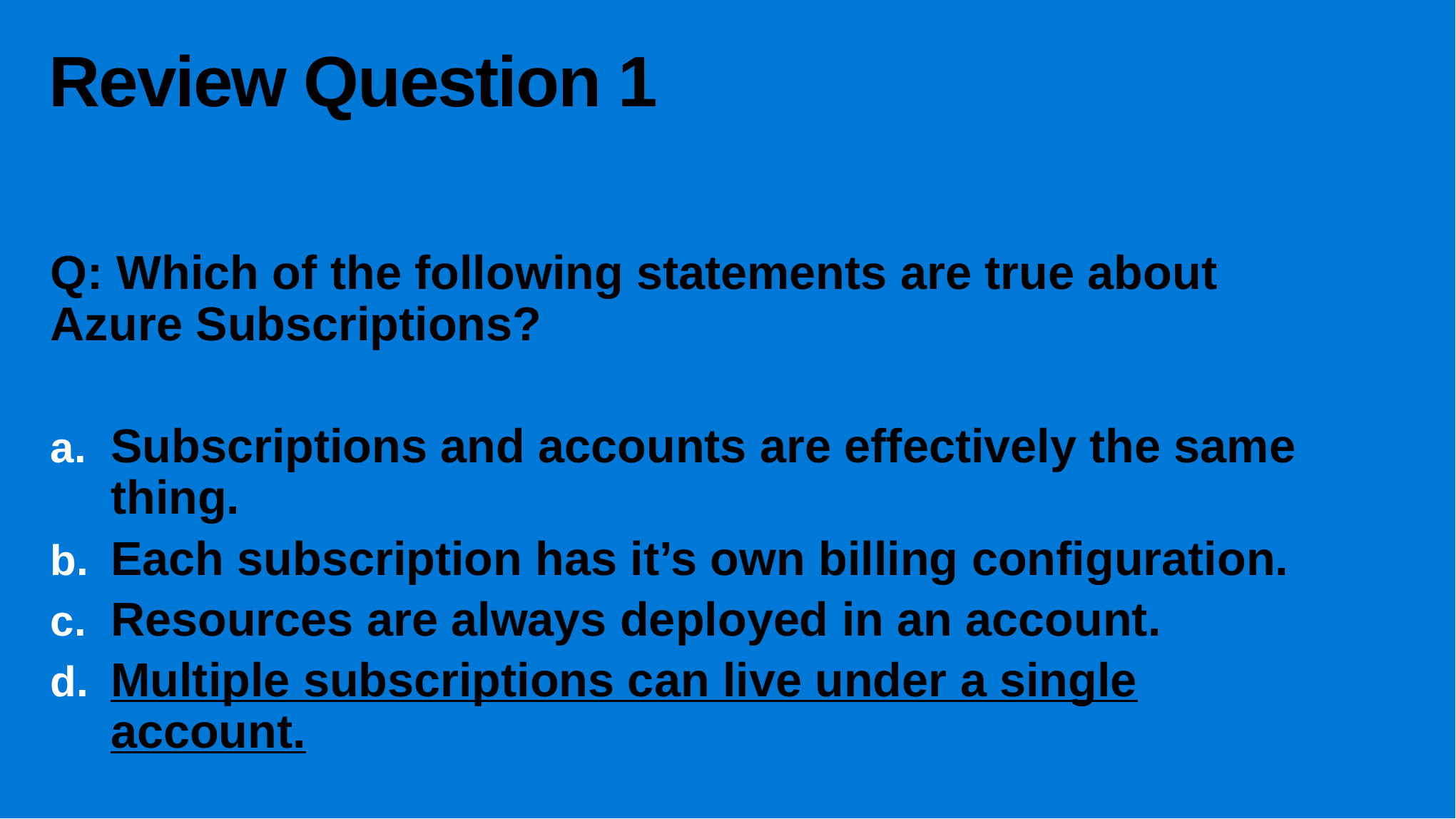

Review Question 1
Q: Which of the following statements are true about Azure Subscriptions?

Subscriptions and accounts are effectively the same thing.
Each subscription has it’s own billing configuration.
Resources are always deployed in an account.
Multiple subscriptions can live under a single account.